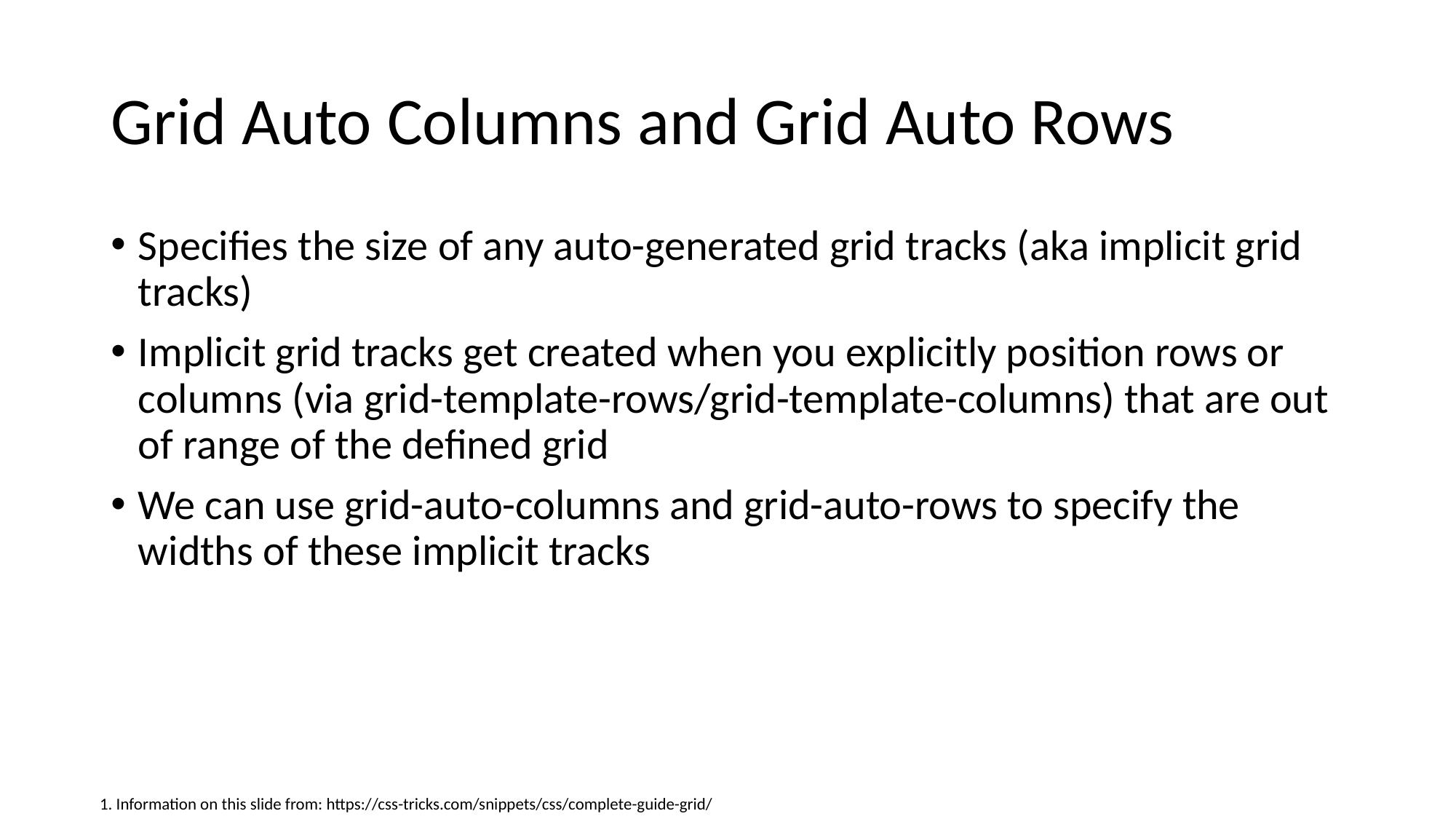

# Grid Auto Columns and Grid Auto Rows
Specifies the size of any auto-generated grid tracks (aka implicit grid tracks)
Implicit grid tracks get created when you explicitly position rows or columns (via grid-template-rows/grid-template-columns) that are out of range of the defined grid
We can use grid-auto-columns and grid-auto-rows to specify the widths of these implicit tracks
1. Information on this slide from: https://css-tricks.com/snippets/css/complete-guide-grid/